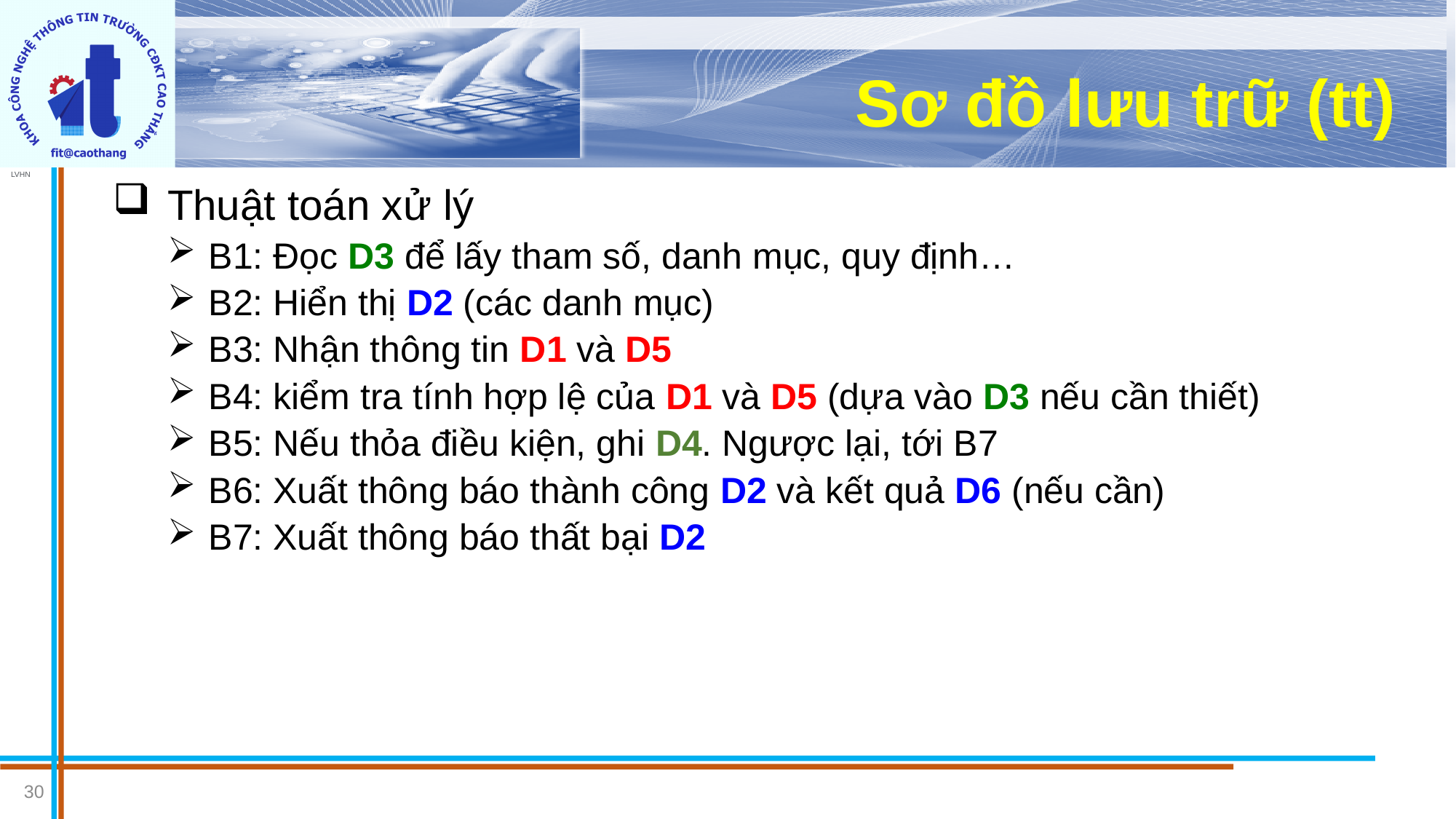

# Sơ đồ lưu trữ (tt)
Thuật toán xử lý
B1: Đọc D3 để lấy tham số, danh mục, quy định…
B2: Hiển thị D2 (các danh mục)
B3: Nhận thông tin D1 và D5
B4: kiểm tra tính hợp lệ của D1 và D5 (dựa vào D3 nếu cần thiết)
B5: Nếu thỏa điều kiện, ghi D4. Ngược lại, tới B7
B6: Xuất thông báo thành công D2 và kết quả D6 (nếu cần)
B7: Xuất thông báo thất bại D2
30